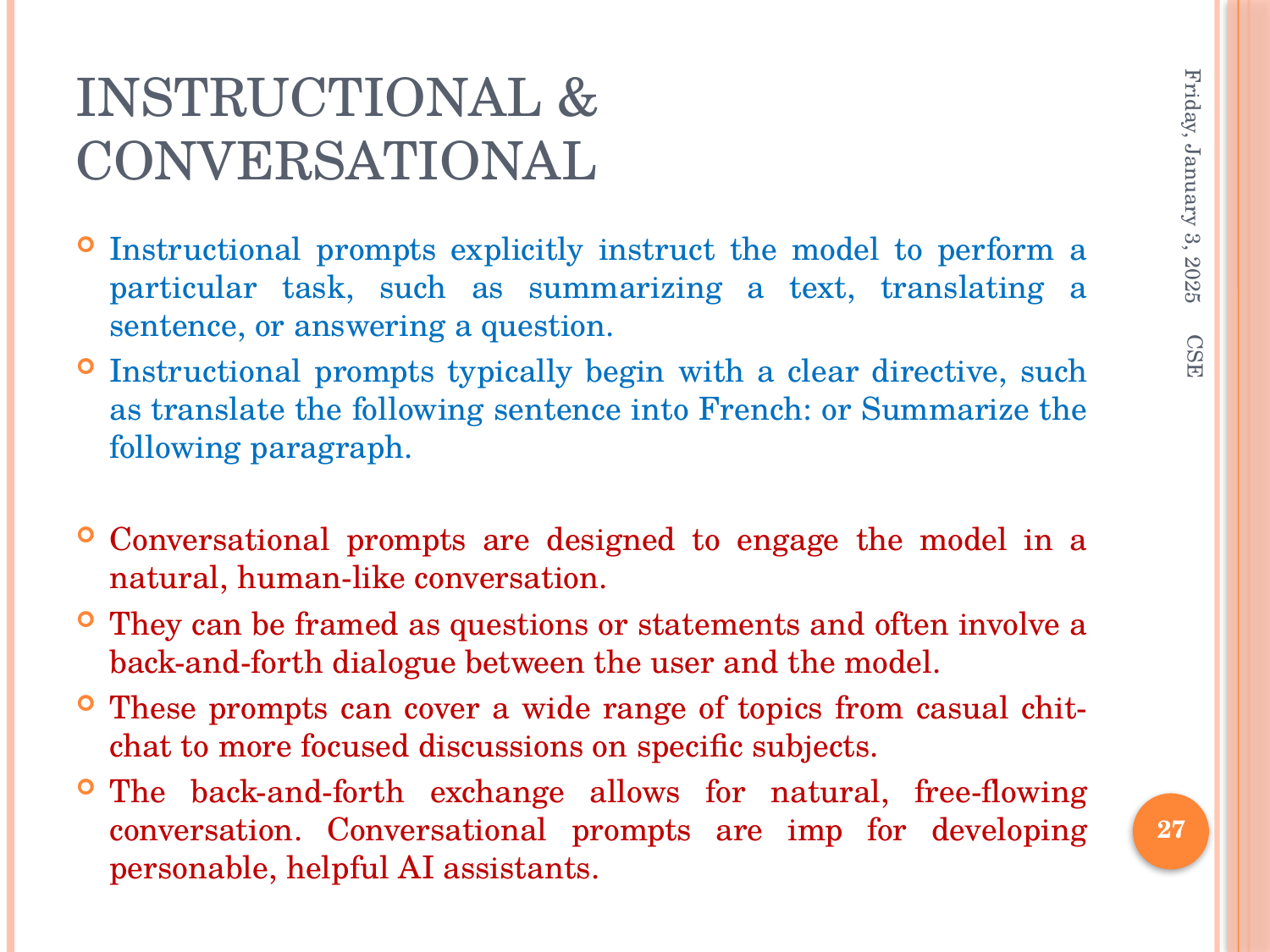

# Instructional & Conversational
Friday, January 3, 2025
Instructional prompts explicitly instruct the model to perform a particular task, such as summarizing a text, translating a sentence, or answering a question.
Instructional prompts typically begin with a clear directive, such as translate the following sentence into French: or Summarize the following paragraph.

Conversational prompts are designed to engage the model in a natural, human-like conversation.
They can be framed as questions or statements and often involve a back-and-forth dialogue between the user and the model.
These prompts can cover a wide range of topics from casual chit-chat to more focused discussions on specific subjects.
The back-and-forth exchange allows for natural, free-flowing conversation. Conversational prompts are imp for developing personable, helpful AI assistants.
CSE
27